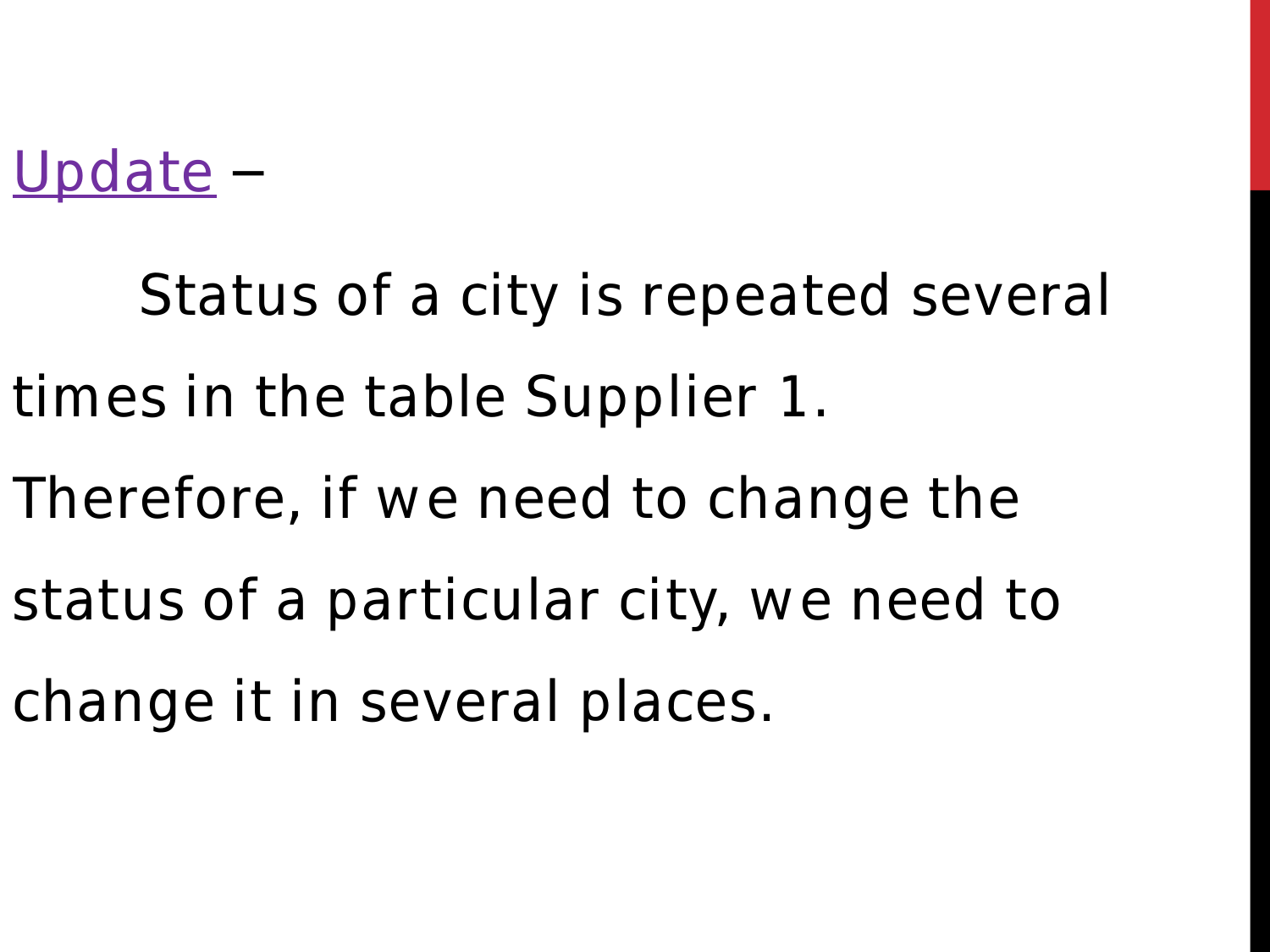

Update –
	Status of a city is repeated several times in the table Supplier 1.  Therefore, if we need to change the status of a particular city, we need to change it in several places.